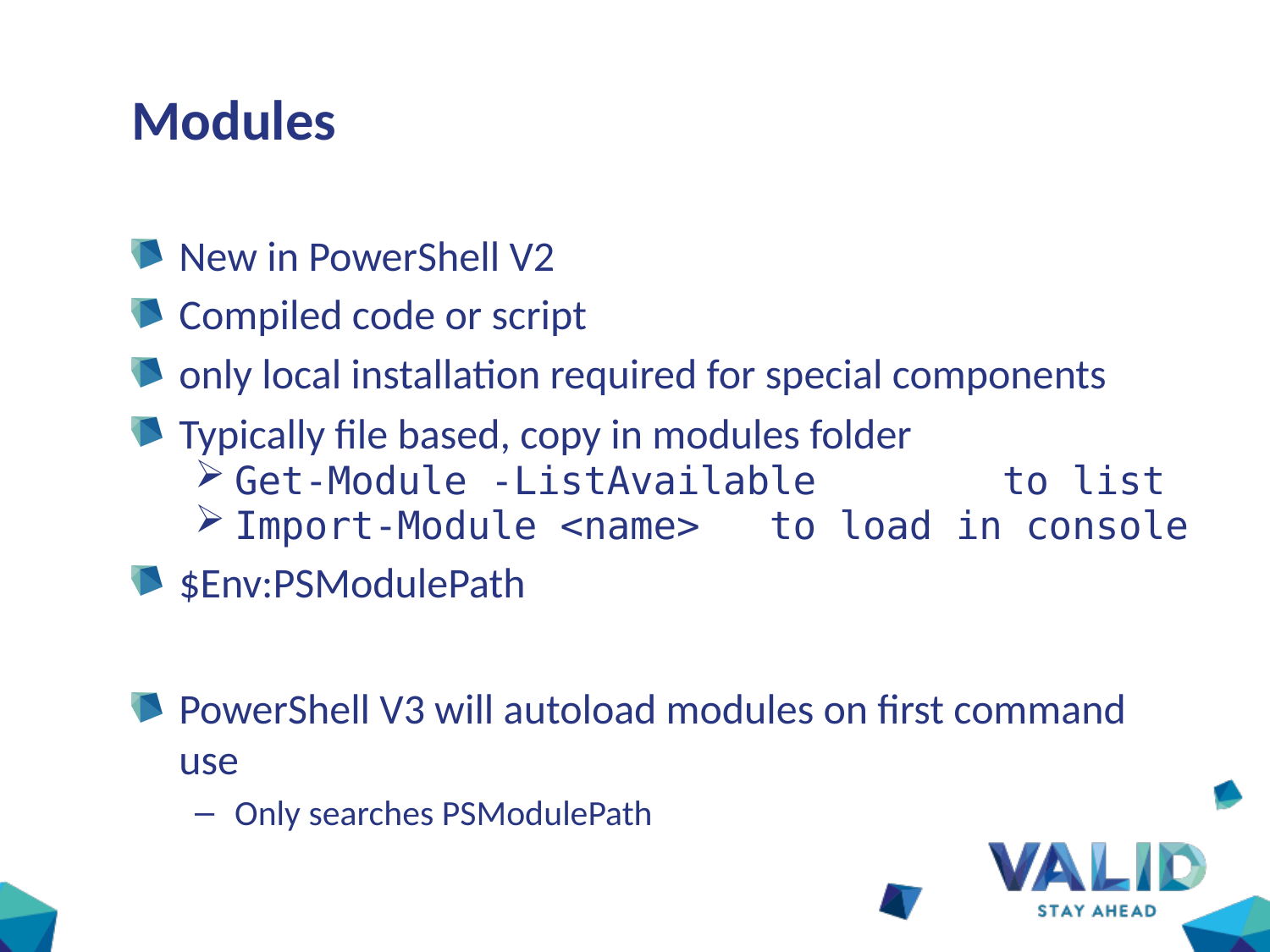

# Modules
New in PowerShell V2
Compiled code or script
only local installation required for special components
Typically file based, copy in modules folder
Get-Module -ListAvailable        to list
Import-Module <name>   to load in console
$Env:PSModulePath

PowerShell V3 will autoload modules on first command use
Only searches PSModulePath